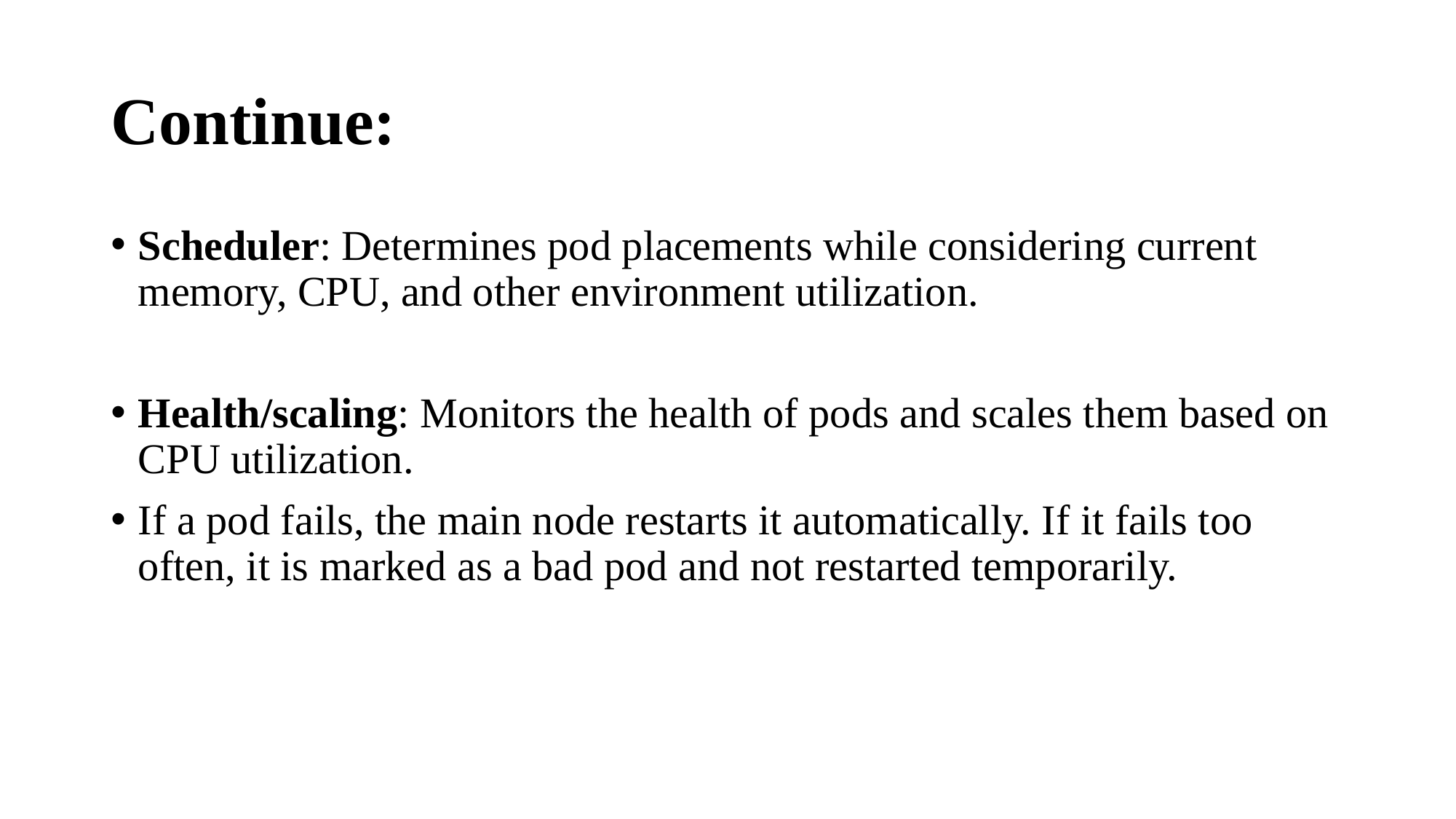

# Continue:
Scheduler: Determines pod placements while considering current memory, CPU, and other environment utilization.

Health/scaling: Monitors the health of pods and scales them based on CPU utilization.
If a pod fails, the main node restarts it automatically. If it fails too often, it is marked as a bad pod and not restarted temporarily.